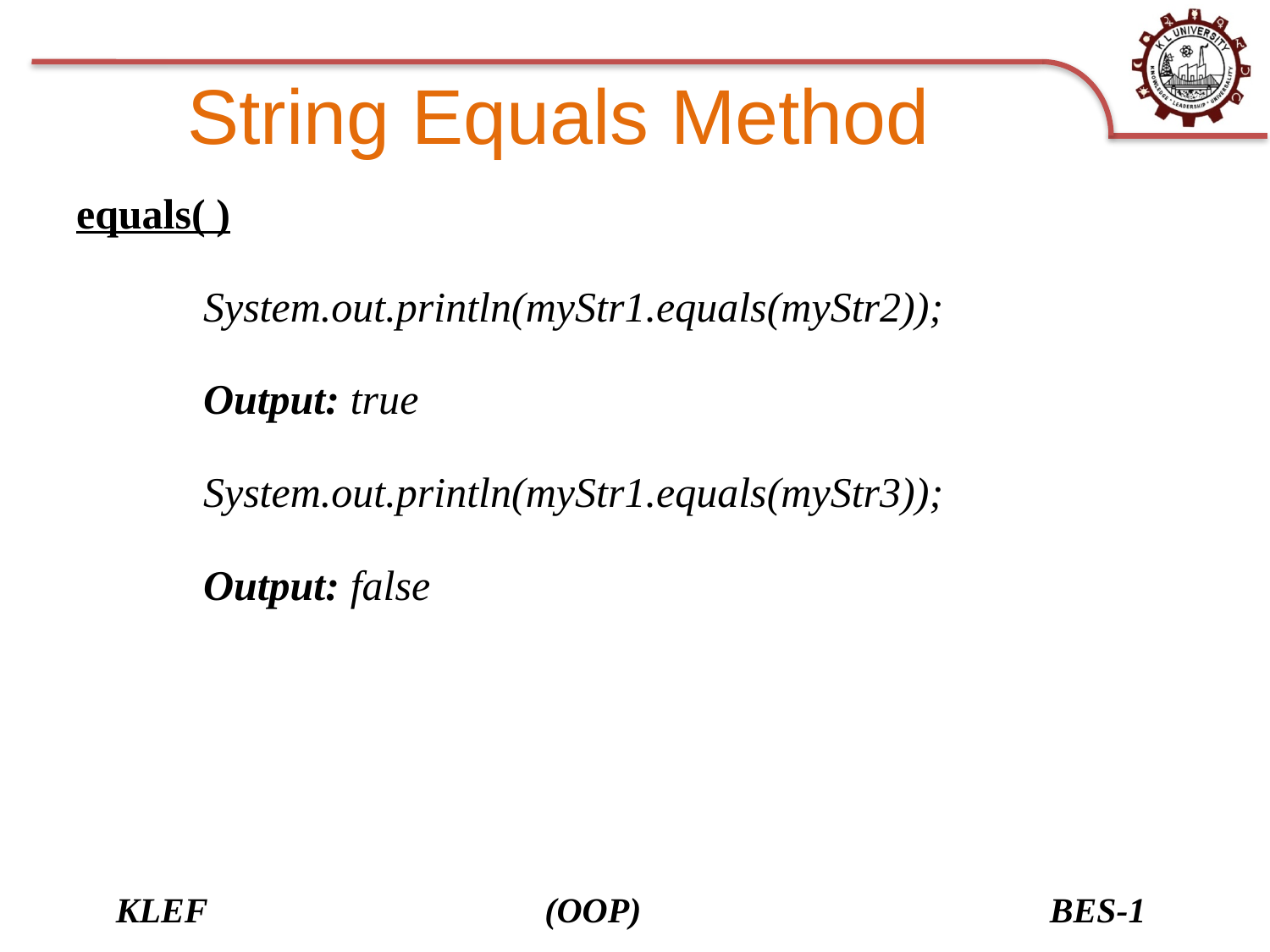

# String Equals Method
equals( )
	System.out.println(myStr1.equals(myStr2));
	Output: true
	System.out.println(myStr1.equals(myStr3));
	Output: false

KLEF                                      (OOP)                                              BES-1